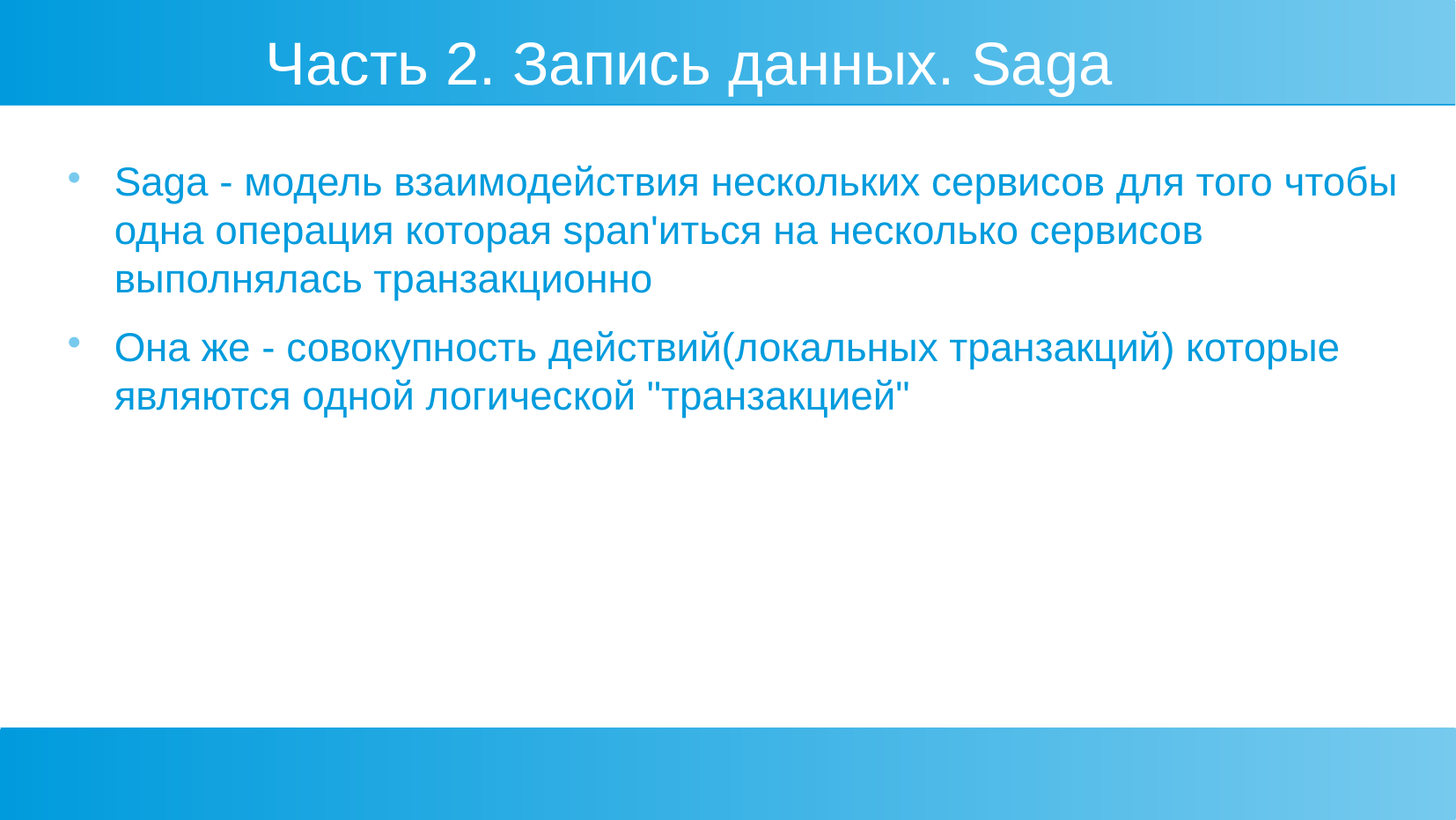

Часть 2. Запись данных. Saga
Saga - модель взаимодействия нескольких сервисов для того чтобы одна операция которая span'иться на несколько сервисов выполнялась транзакционно
Она же - совокупность действий(локальных транзакций) которые являются одной логической "транзакцией"